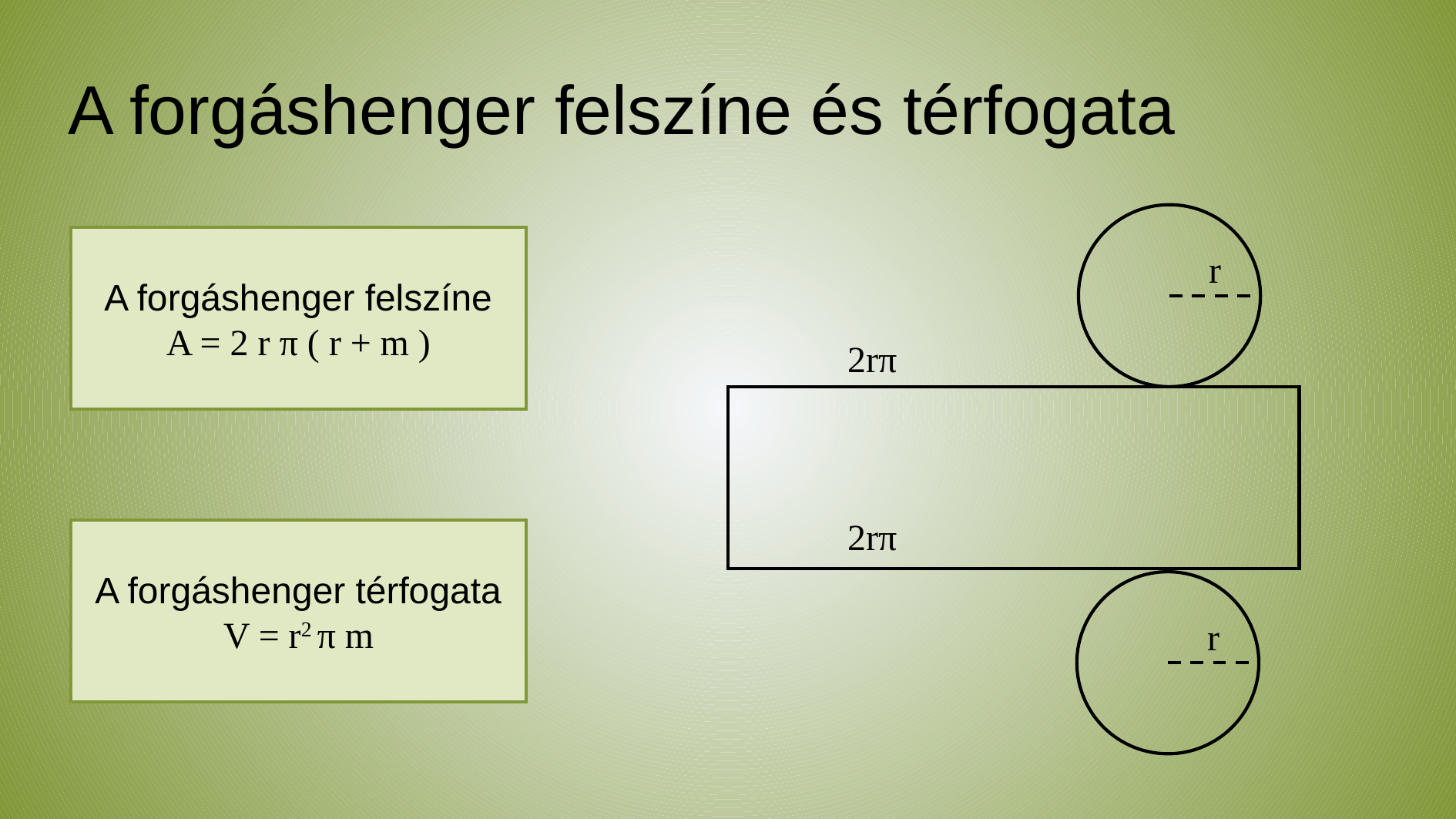

# A forgáshenger felszíne és térfogata

A forgáshenger felszíne
A = 2 r π ( r + m )
r
2rπ

2rπ
A forgáshenger térfogata
V = r2 π m

r